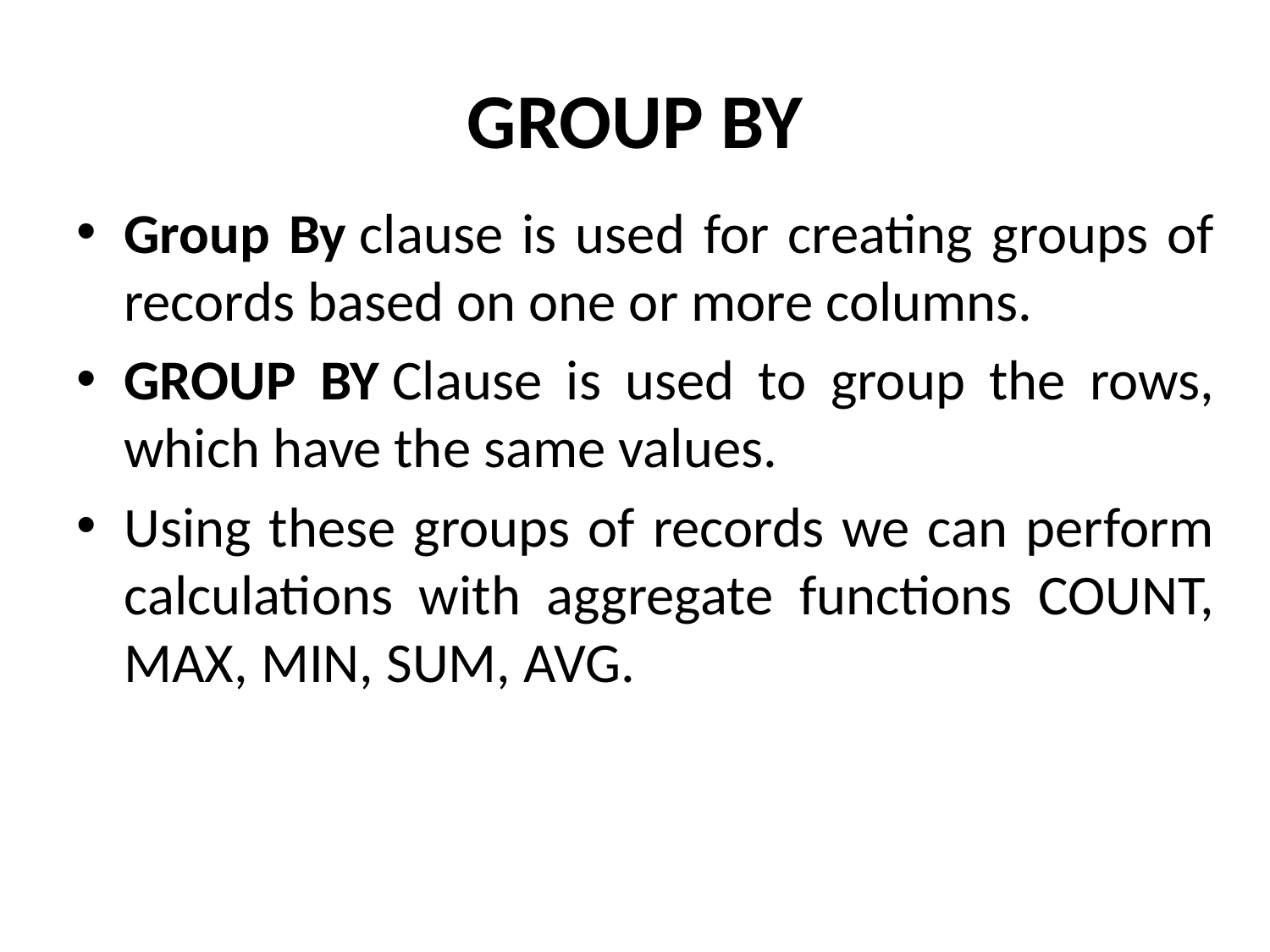

# GROUP BY
Group By clause is used for creating groups of records based on one or more columns.
GROUP BY Clause is used to group the rows, which have the same values.
Using these groups of records we can perform calculations with aggregate functions COUNT, MAX, MIN, SUM, AVG.